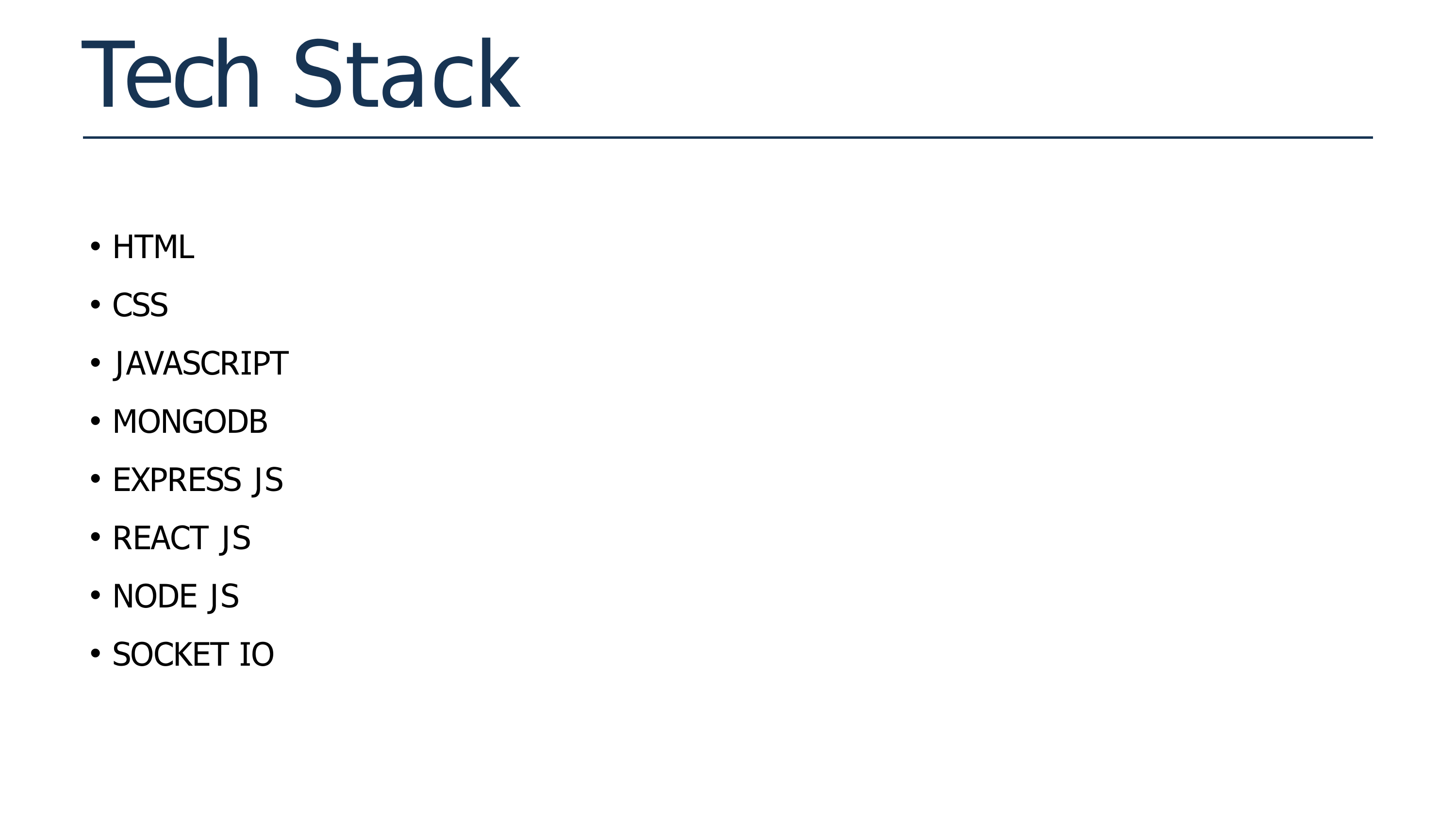

# Tech Stack

HTML
CSS
JAVASCRIPT
MONGODB
EXPRESS JS
REACT JS
NODE JS
SOCKET IO